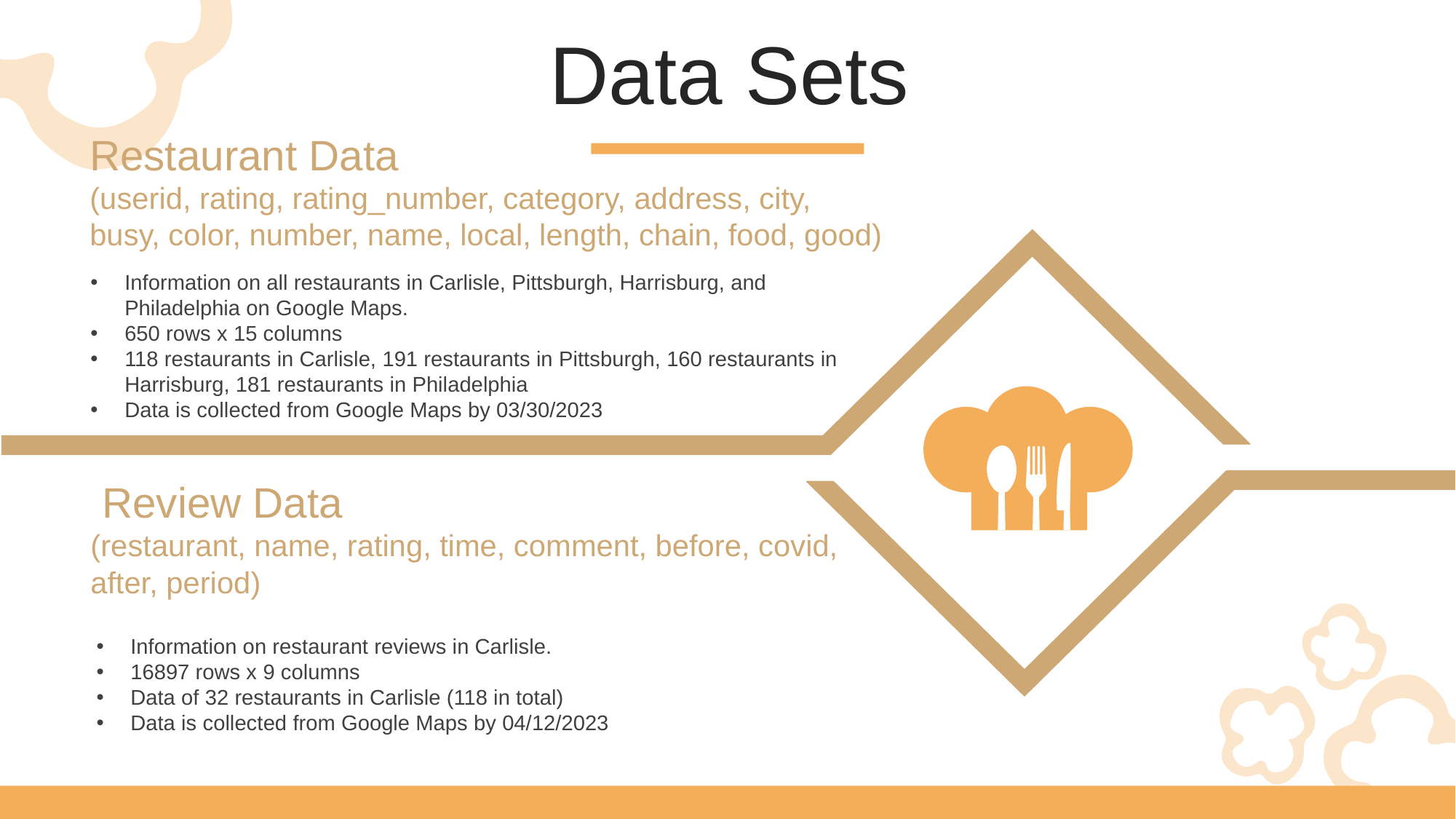

Data Sets
Restaurant Data
(userid, rating, rating_number, category, address, city,
busy, color, number, name, local, length, chain, food, good)
Information on all restaurants in Carlisle, Pittsburgh, Harrisburg, and Philadelphia on Google Maps.
650 rows x 15 columns
118 restaurants in Carlisle, 191 restaurants in Pittsburgh, 160 restaurants in Harrisburg, 181 restaurants in Philadelphia
Data is collected from Google Maps by 03/30/2023

 Review Data
(restaurant, name, rating, time, comment, before, covid, after, period)

Information on restaurant reviews in Carlisle.
16897 rows x 9 columns
Data of 32 restaurants in Carlisle (118 in total)
Data is collected from Google Maps by 04/12/2023